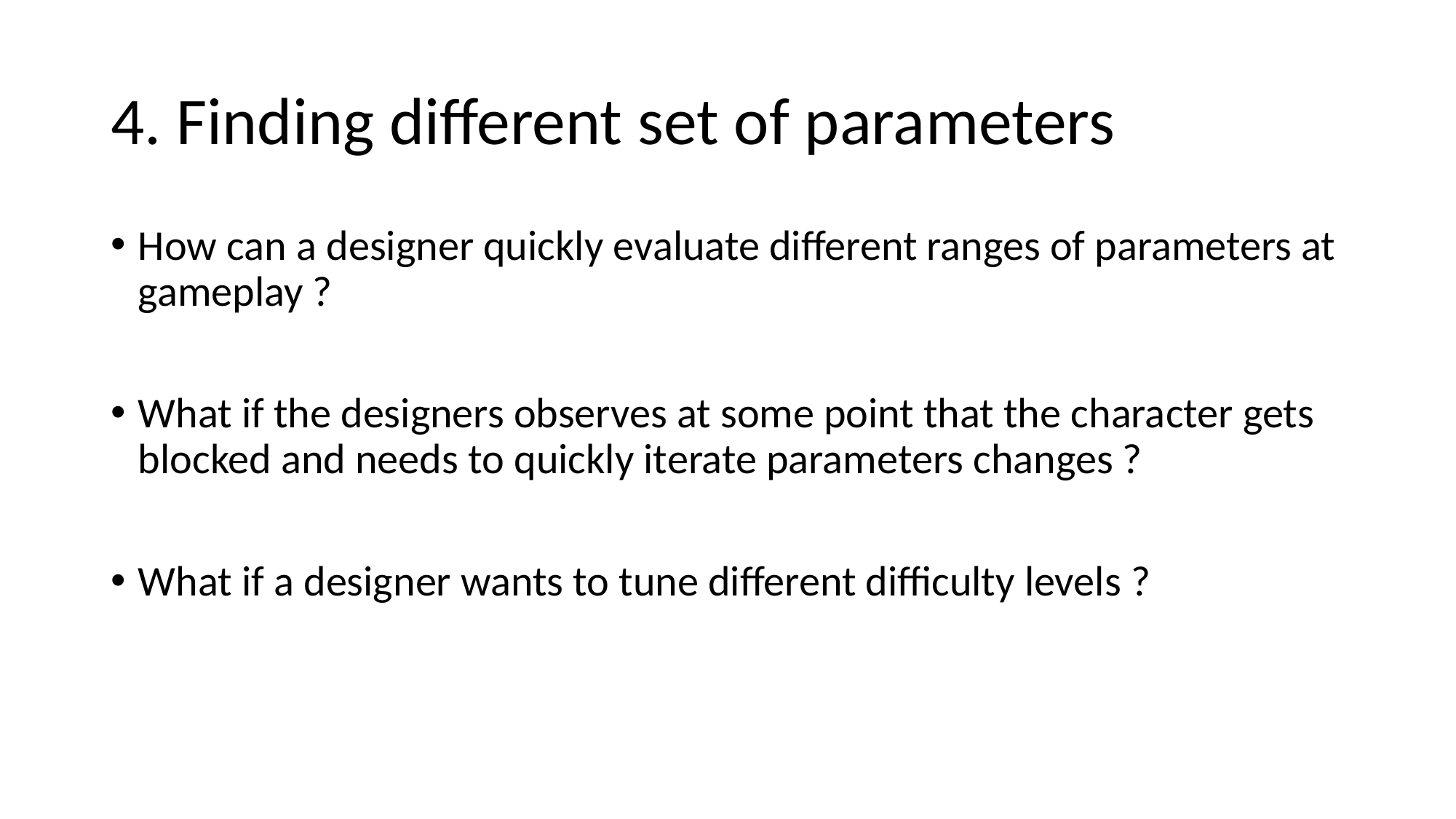

# 4. Finding different set of parameters
How can a designer quickly evaluate different ranges of parameters at gameplay ?

What if the designers observes at some point that the character gets blocked and needs to quickly iterate parameters changes ?

What if a designer wants to tune different difficulty levels ?